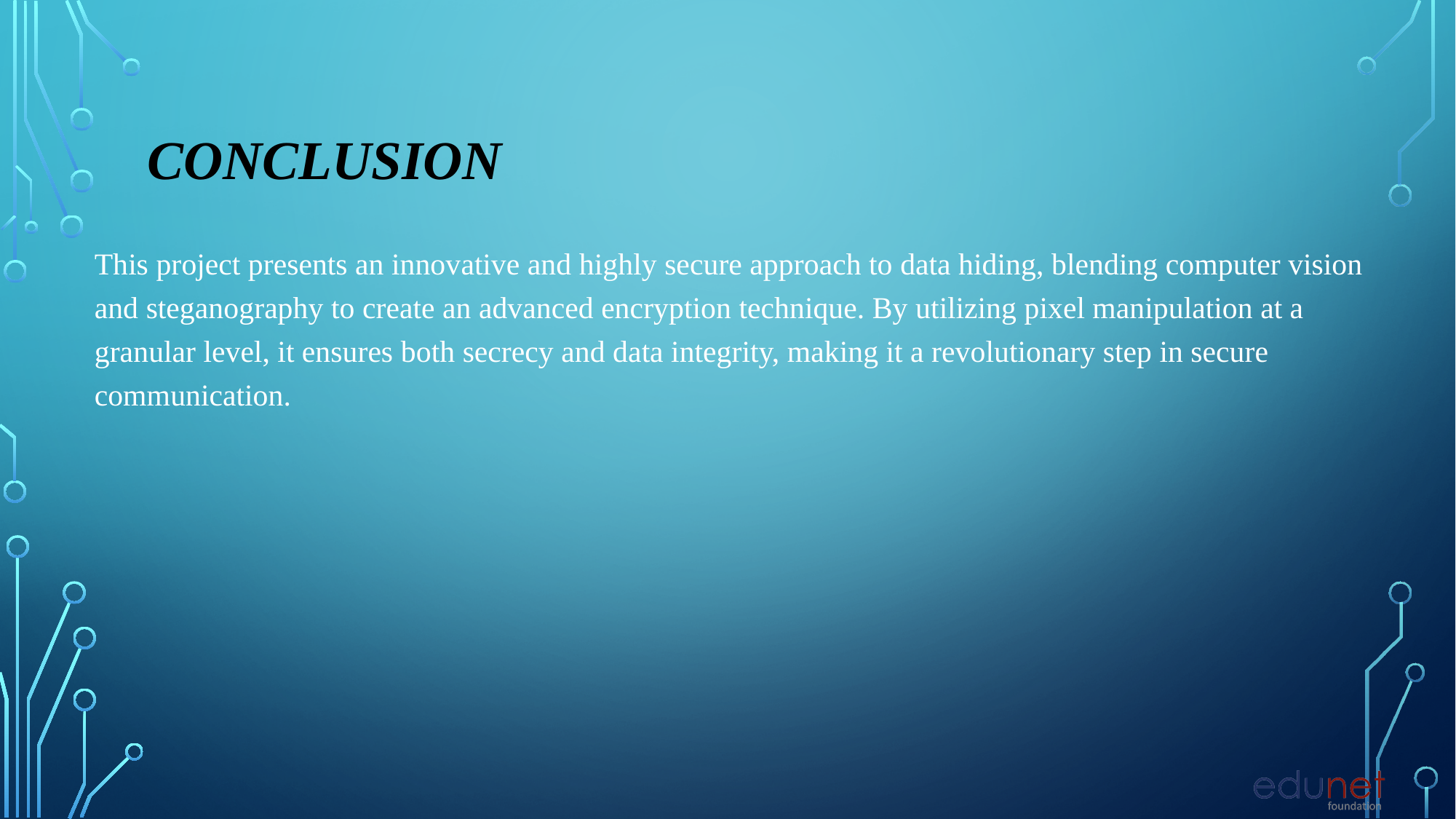

# Conclusion
This project presents an innovative and highly secure approach to data hiding, blending computer vision and steganography to create an advanced encryption technique. By utilizing pixel manipulation at a granular level, it ensures both secrecy and data integrity, making it a revolutionary step in secure communication.